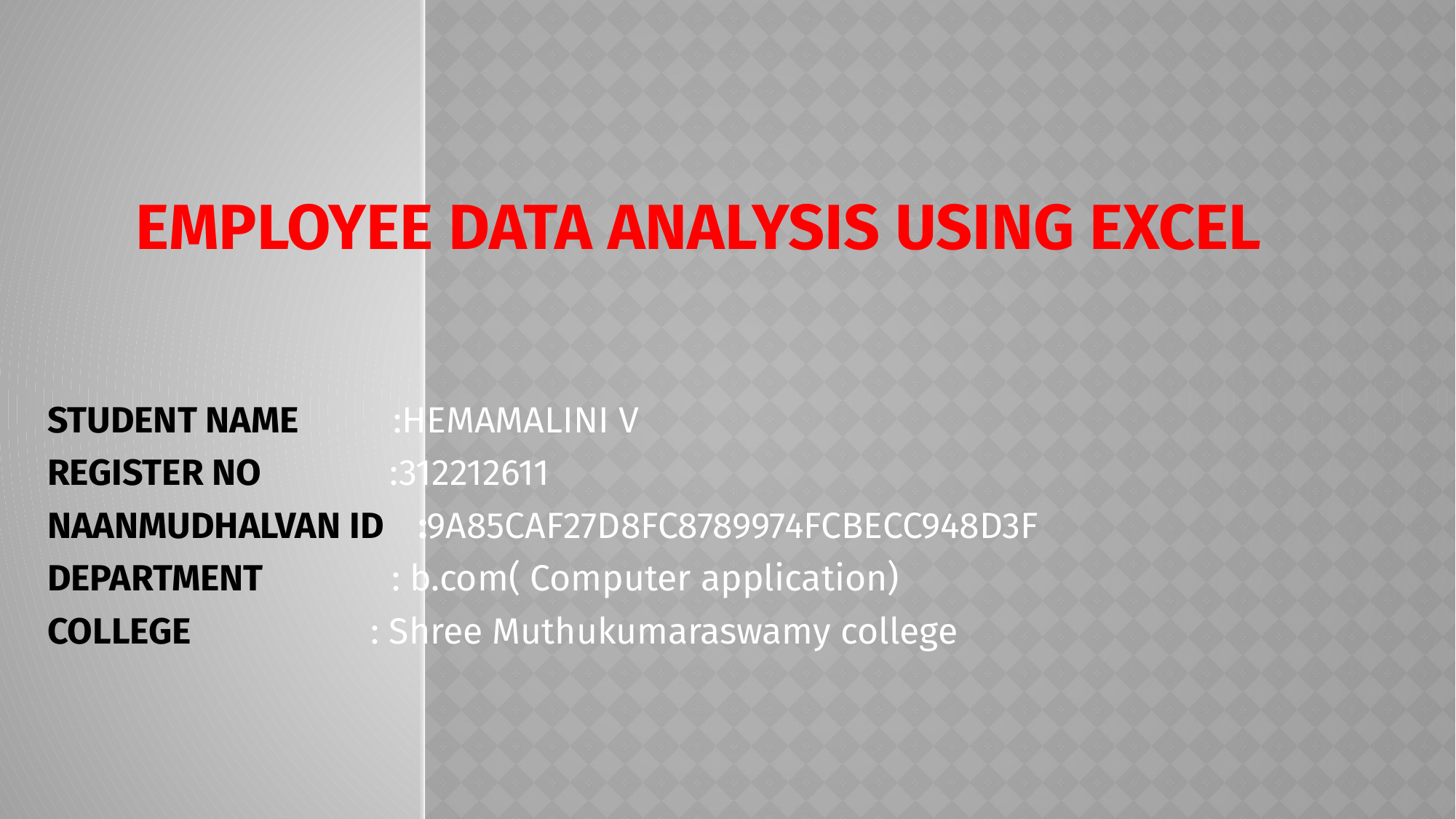

# Employee data analysis using excel
STUDENT NAME           :HEMAMALINI V
REGISTER NO               :312212611
NAANMUDHALVAN ID    :9A85CAF27D8FC8789974FCBECC948D3F
DEPARTMENT               : b.com( Computer application)
COLLEGE                     : Shree Muthukumaraswamy college